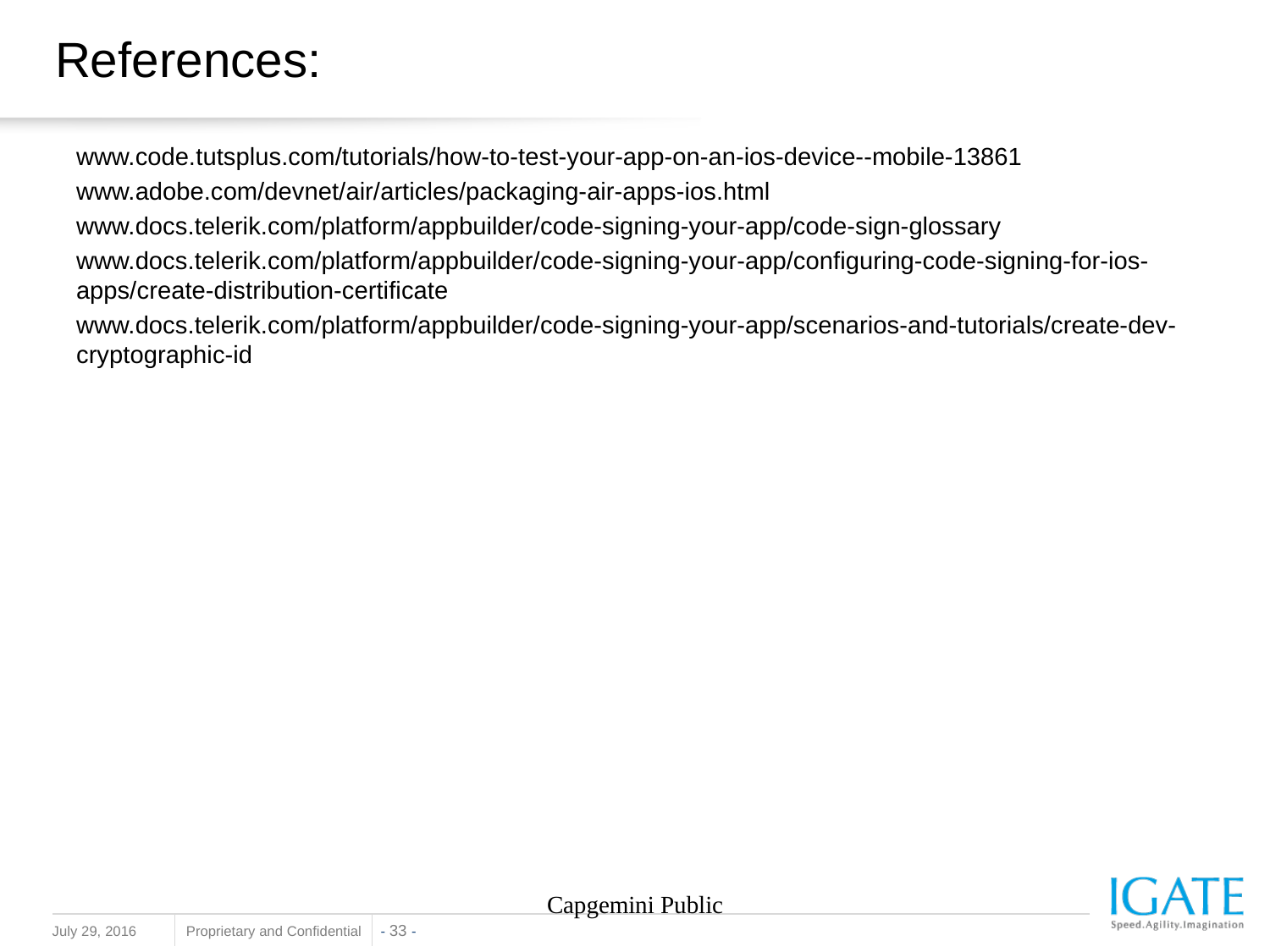

# References:
www.code.tutsplus.com/tutorials/how-to-test-your-app-on-an-ios-device--mobile-13861
www.adobe.com/devnet/air/articles/packaging-air-apps-ios.html
www.docs.telerik.com/platform/appbuilder/code-signing-your-app/code-sign-glossary
www.docs.telerik.com/platform/appbuilder/code-signing-your-app/configuring-code-signing-for-ios-apps/create-distribution-certificate
www.docs.telerik.com/platform/appbuilder/code-signing-your-app/scenarios-and-tutorials/create-dev-cryptographic-id
Capgemini Public